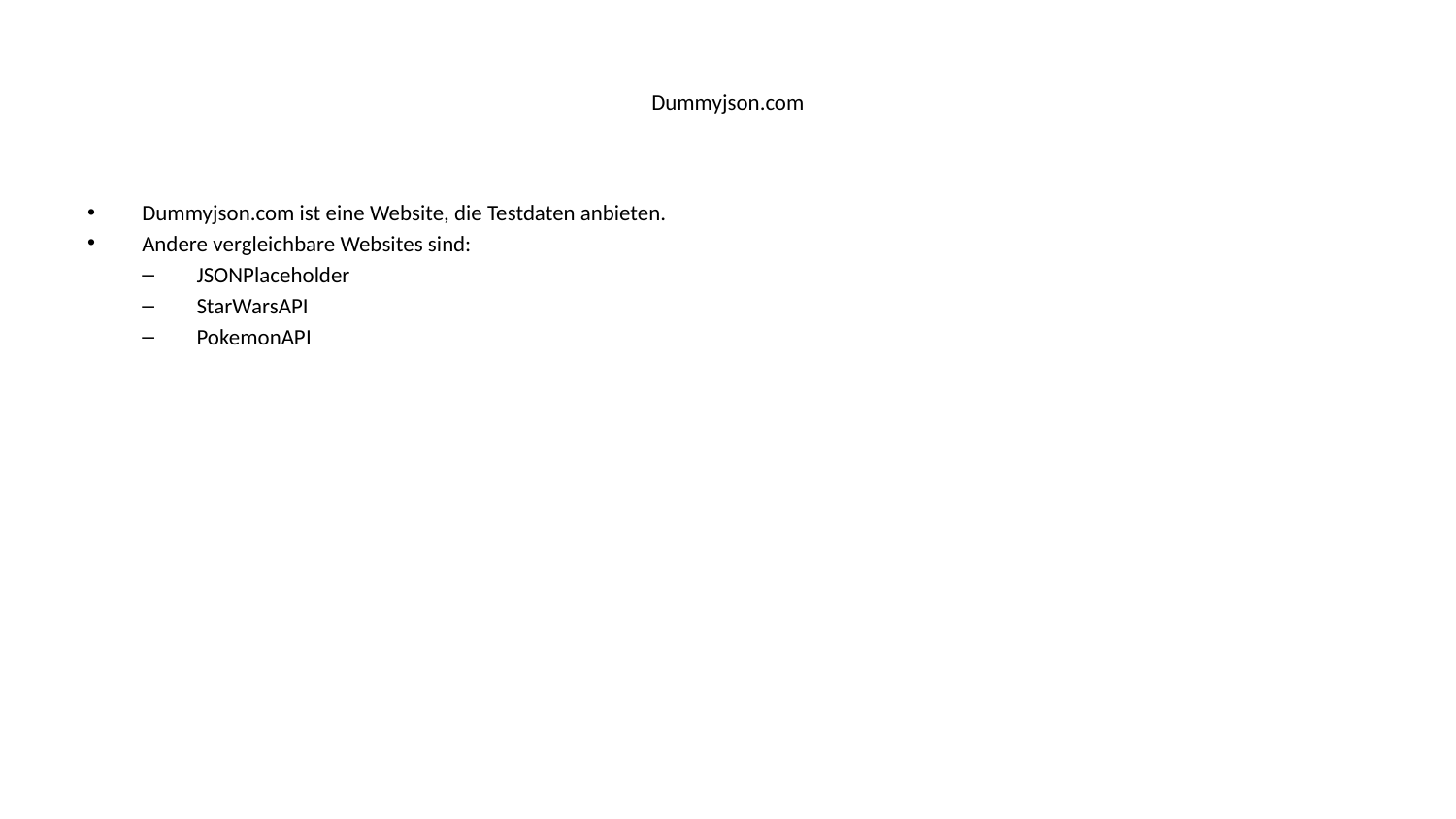

# Dummyjson.com
Dummyjson.com ist eine Website, die Testdaten anbieten.
Andere vergleichbare Websites sind:
JSONPlaceholder
StarWarsAPI
PokemonAPI